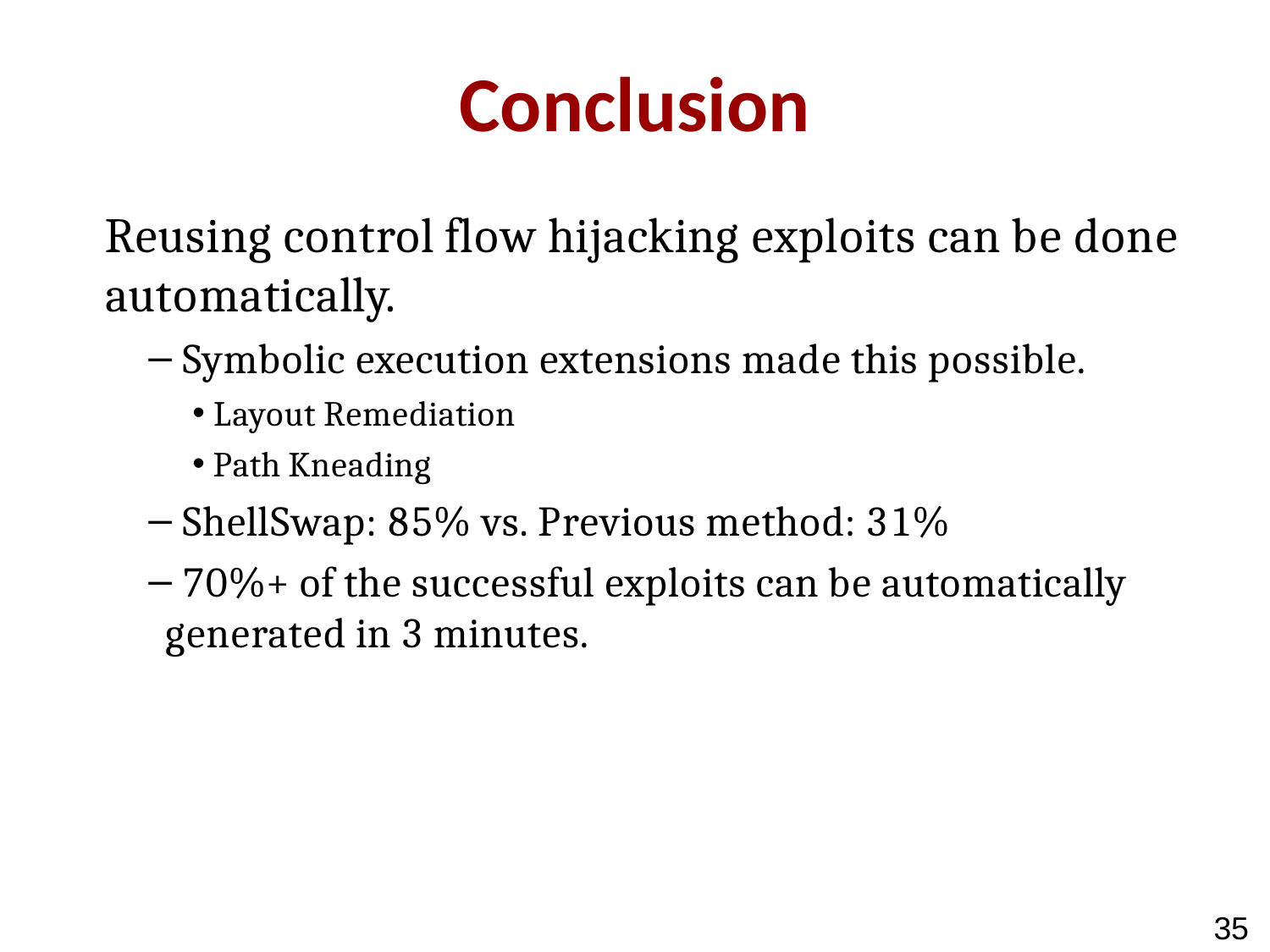

# Conclusion
Reusing control flow hijacking exploits can be done automatically.
 Symbolic execution extensions made this possible.
 Layout Remediation
 Path Kneading
 ShellSwap: 85% vs. Previous method: 31%
 70%+ of the successful exploits can be automatically generated in 3 minutes.

35